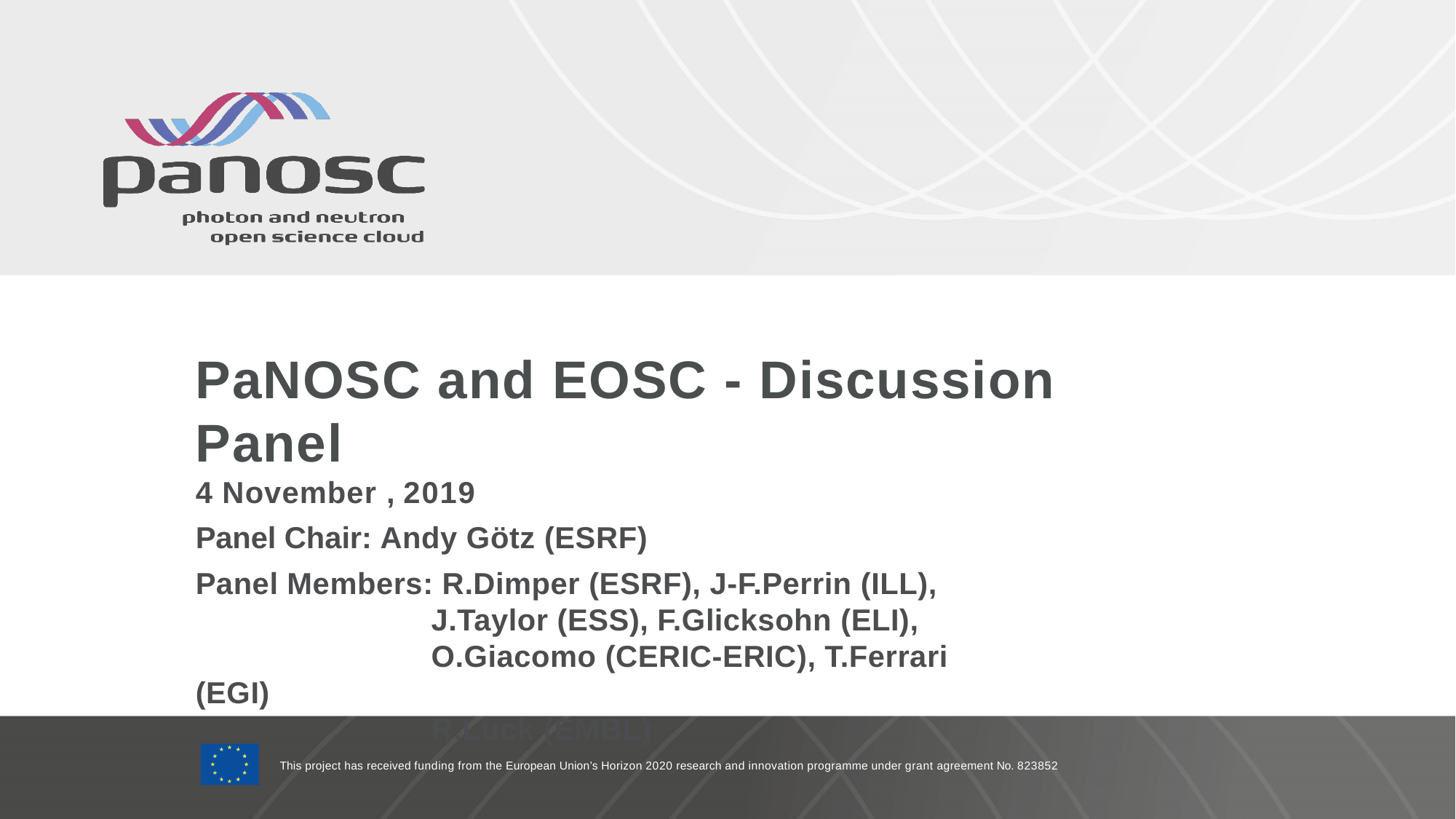

# PaNOSC and EOSC - Discussion Panel
4 November , 2019
Panel Chair: Andy Götz (ESRF)
Panel Members: R.Dimper (ESRF), J-F.Perrin (ILL),
                           J.Taylor (ESS), F.Glicksohn (ELI),
                           O.Giacomo (CERIC-ERIC), T.Ferrari (EGI)
                           R.Luck (EMBL)